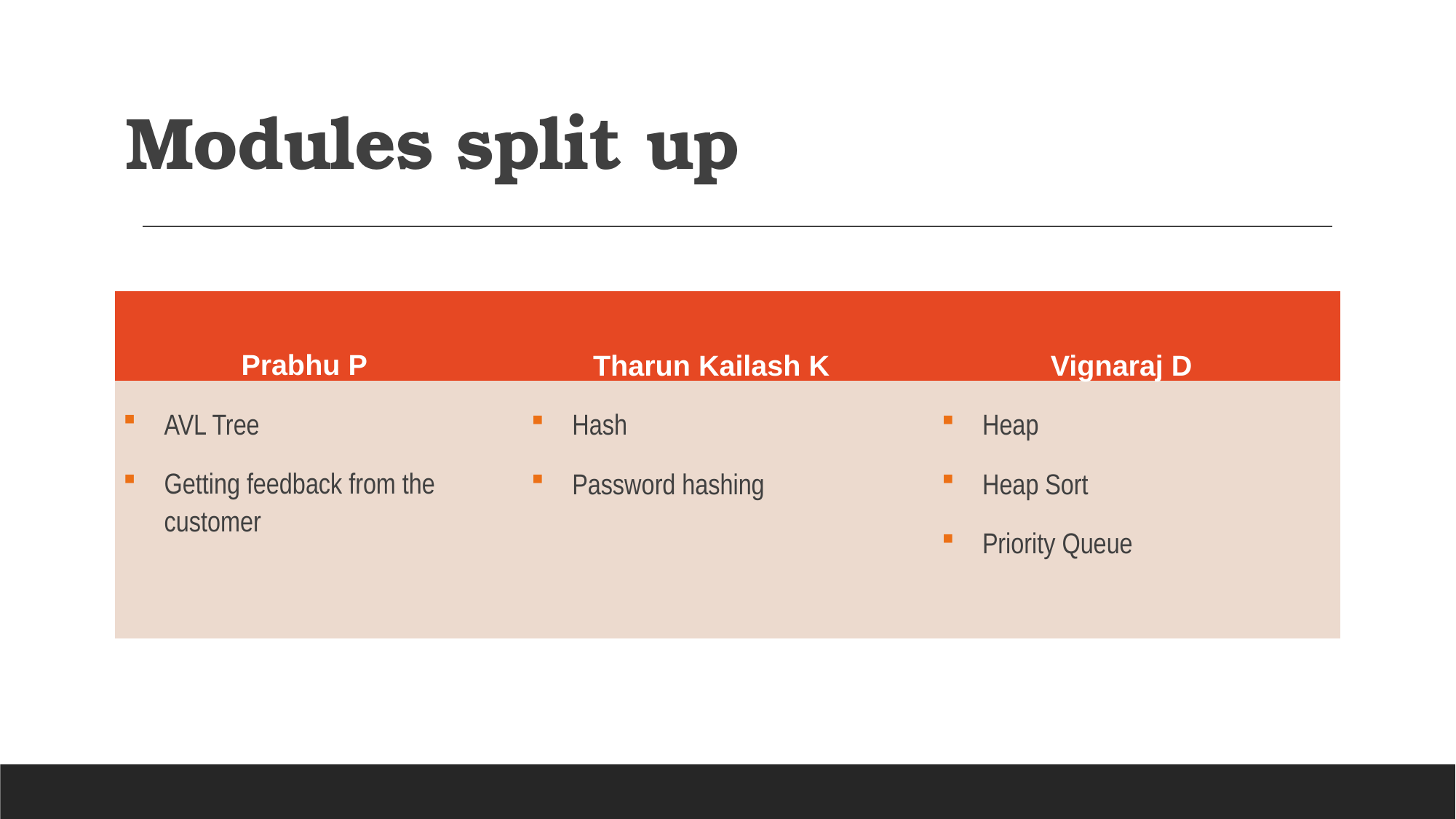

Modules split up
|  |  |  |
| --- | --- | --- |
|  |  |  |
Tharun Kailash K
Hash
Password hashing
Vignaraj D
Heap
Heap Sort
Priority Queue
Prabhu P
AVL Tree
Getting feedback from the customer